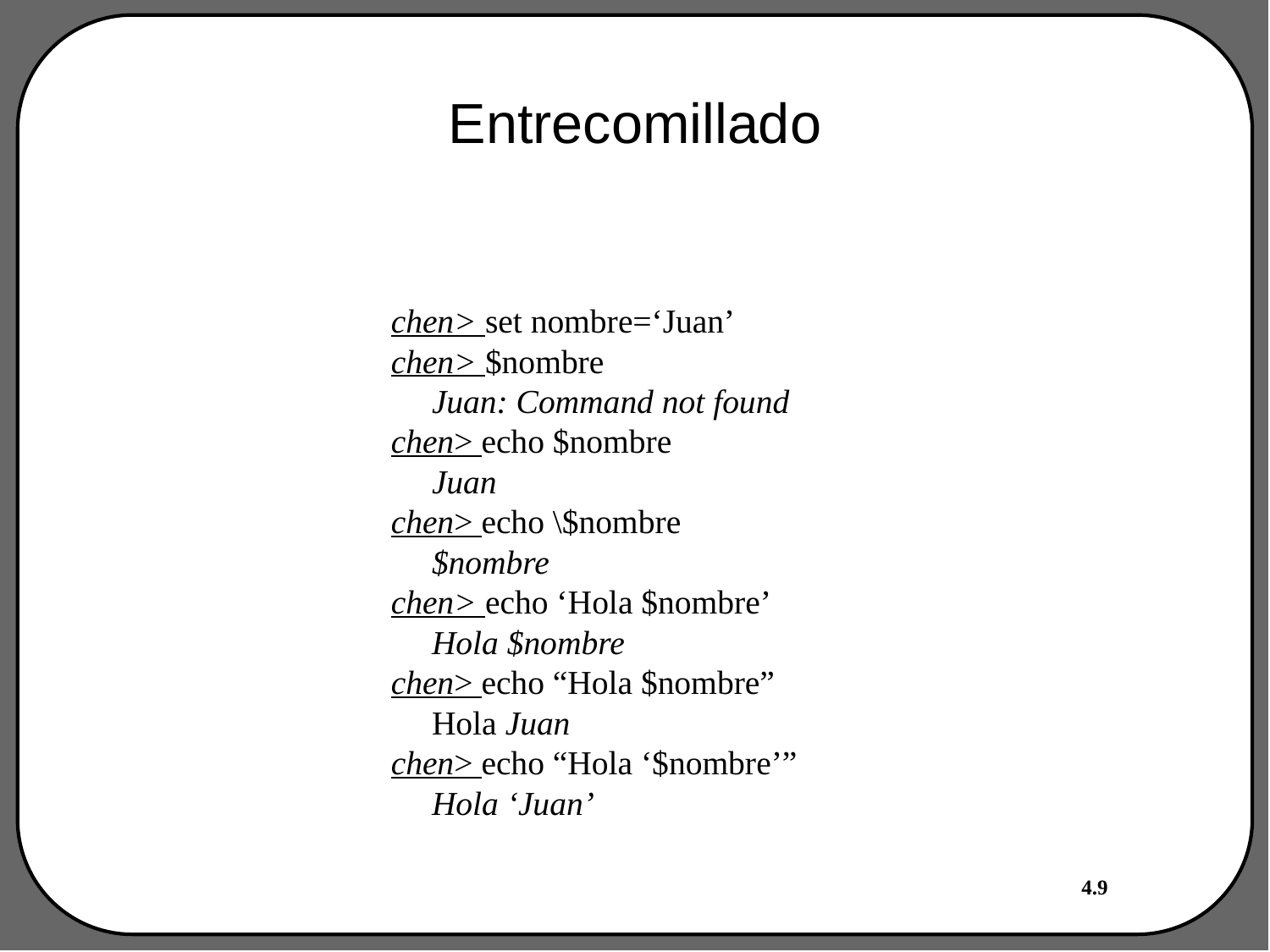

# Entrecomillado
chen> set nombre=‘Juan’
chen> $nombre
Juan: Command not found
chen> echo $nombre
Juan
chen> echo \$nombre
$nombre
chen> echo ‘Hola $nombre’
Hola $nombre
chen> echo “Hola $nombre”
Hola Juan
chen> echo “Hola ‘$nombre’”
Hola ‘Juan’